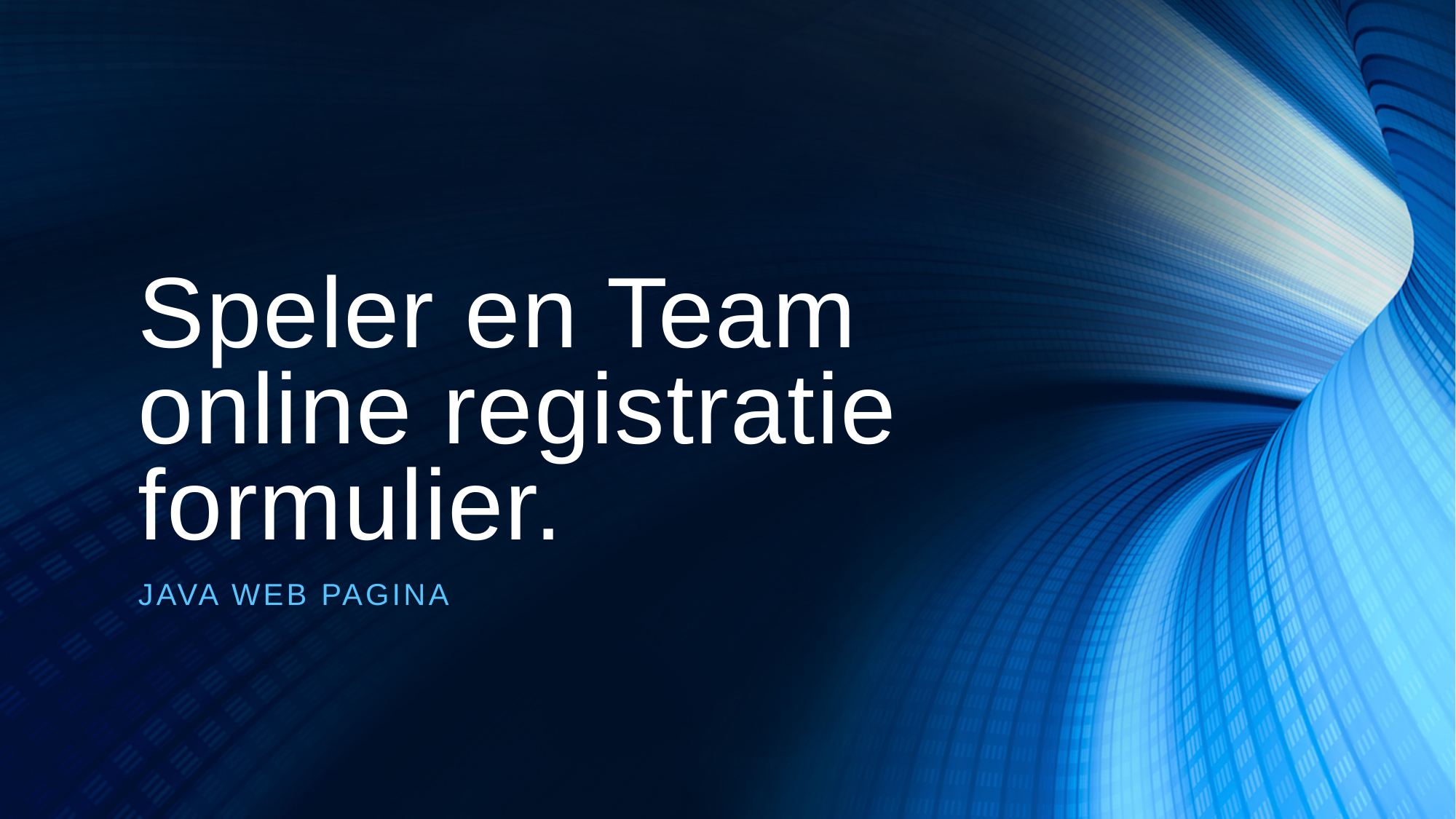

# Speler en Team online registratie formulier.
Java Web pagina